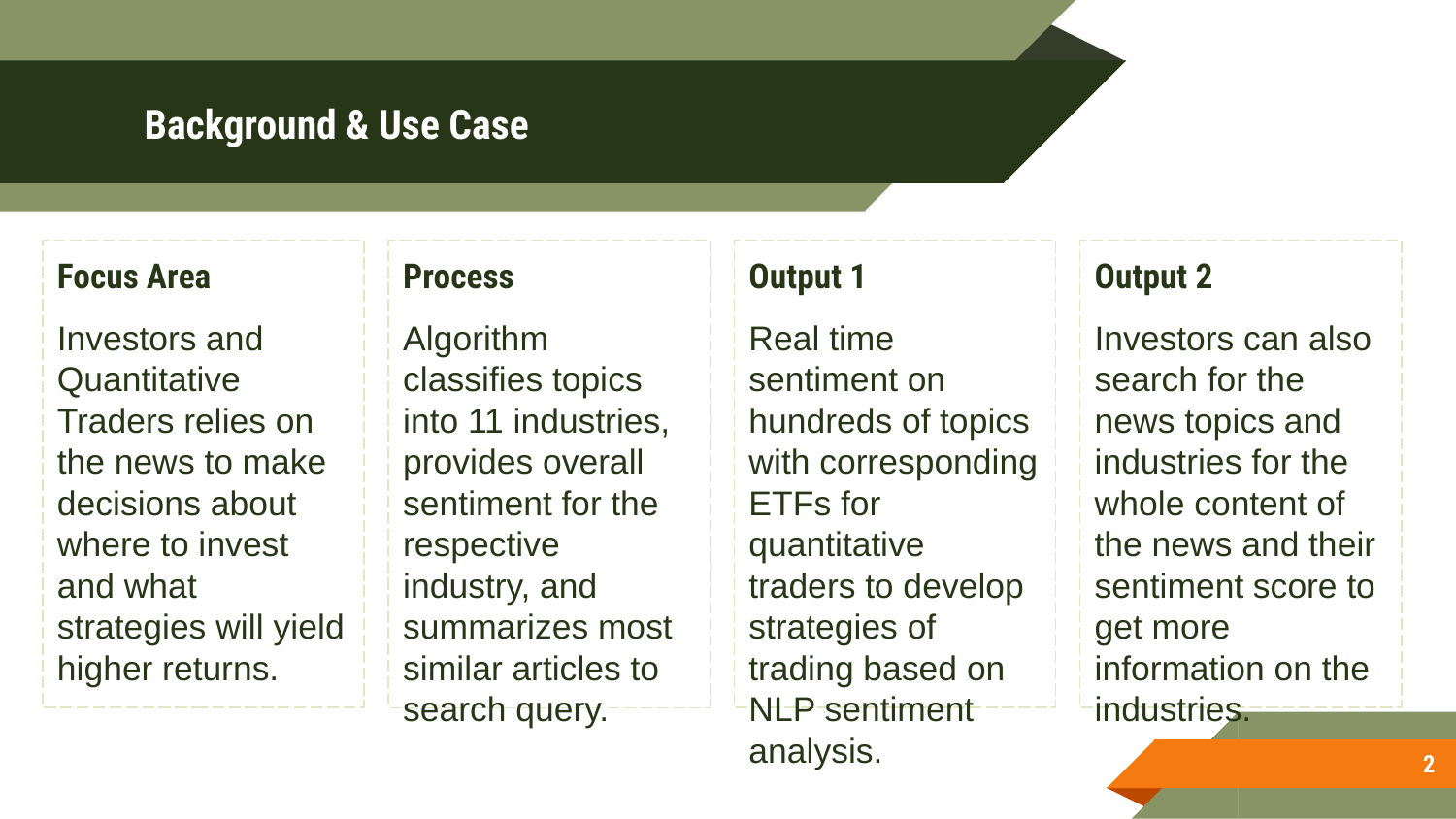

# Background & Use Case
Focus Area
Investors and Quantitative Traders relies on the news to make decisions about where to invest and what strategies will yield higher returns.
Process
Algorithm classifies topics into 11 industries, provides overall sentiment for the respective industry, and summarizes most similar articles to search query.
Output 1
Real time sentiment on hundreds of topics with corresponding ETFs for quantitative traders to develop strategies of trading based on NLP sentiment analysis.
Output 2
Investors can also search for the news topics and industries for the whole content of the news and their sentiment score to get more information on the industries.
2